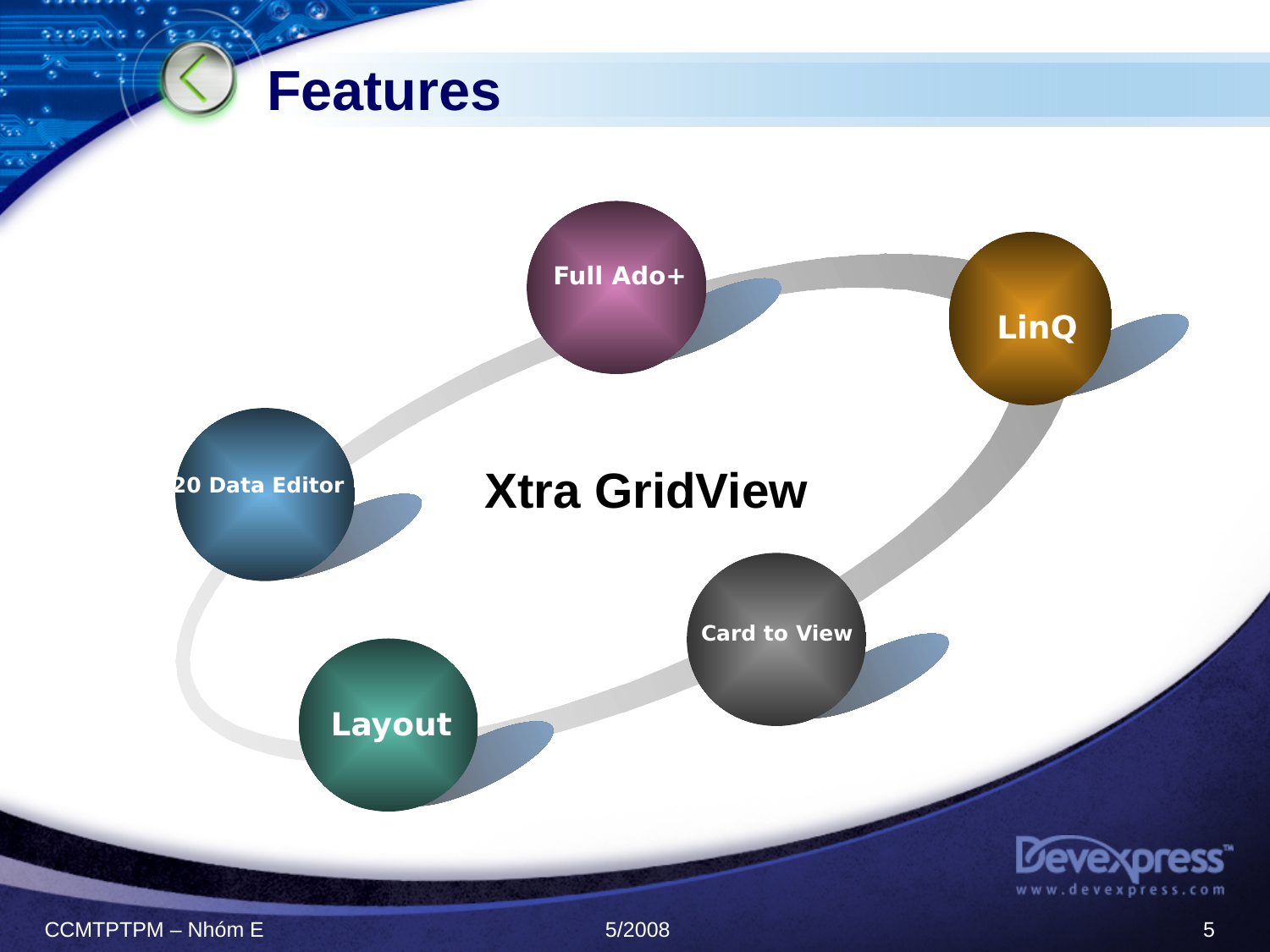

# Features

Full Ado+

LinQ

Xtra GridView
20 Data Editor

Card to View

Layout

5/2008
5